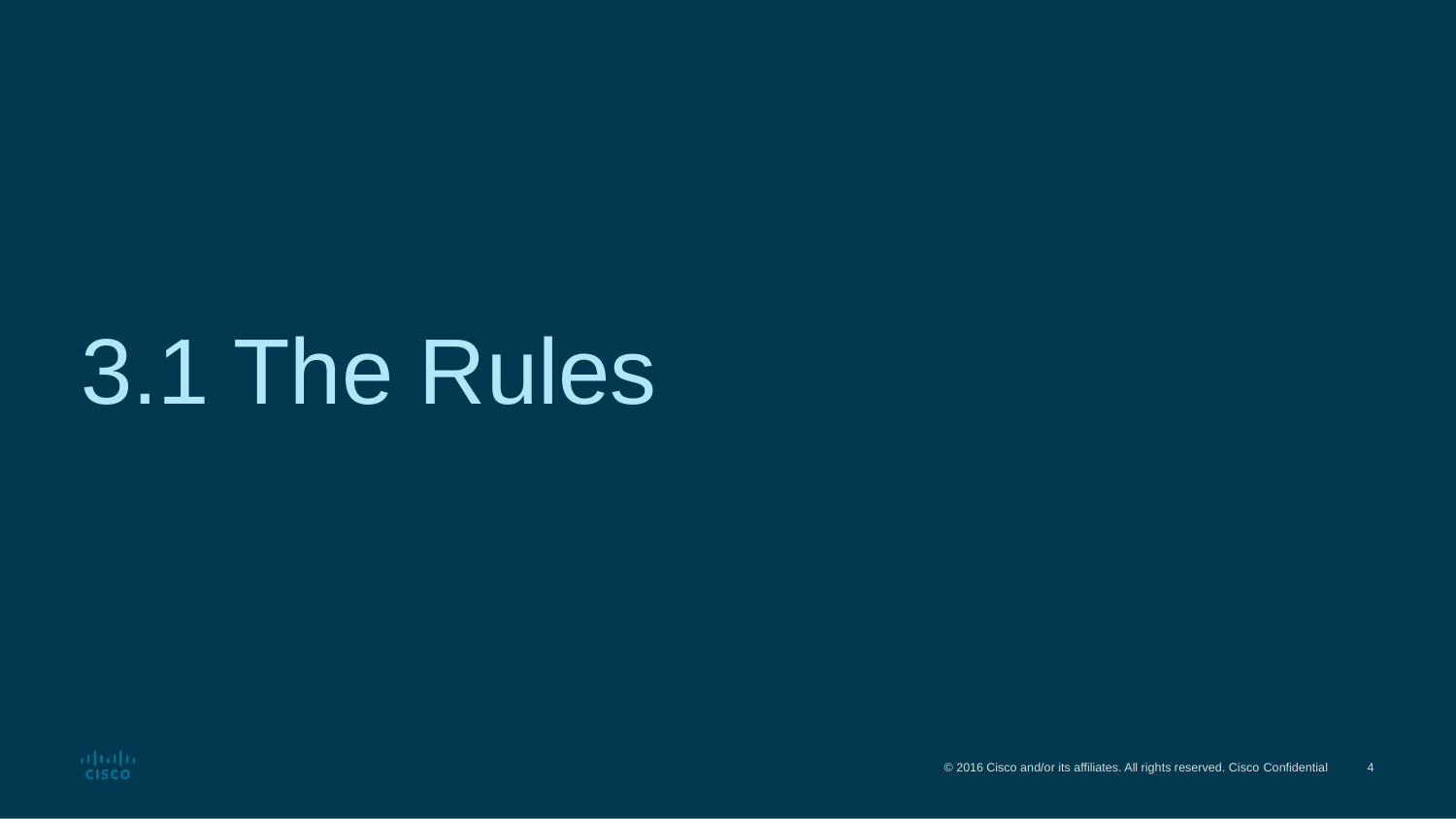

# 3.1 The Rules
© 2016 Cisco and/or its affiliates. All rights reserved. Cisco Confidential
4